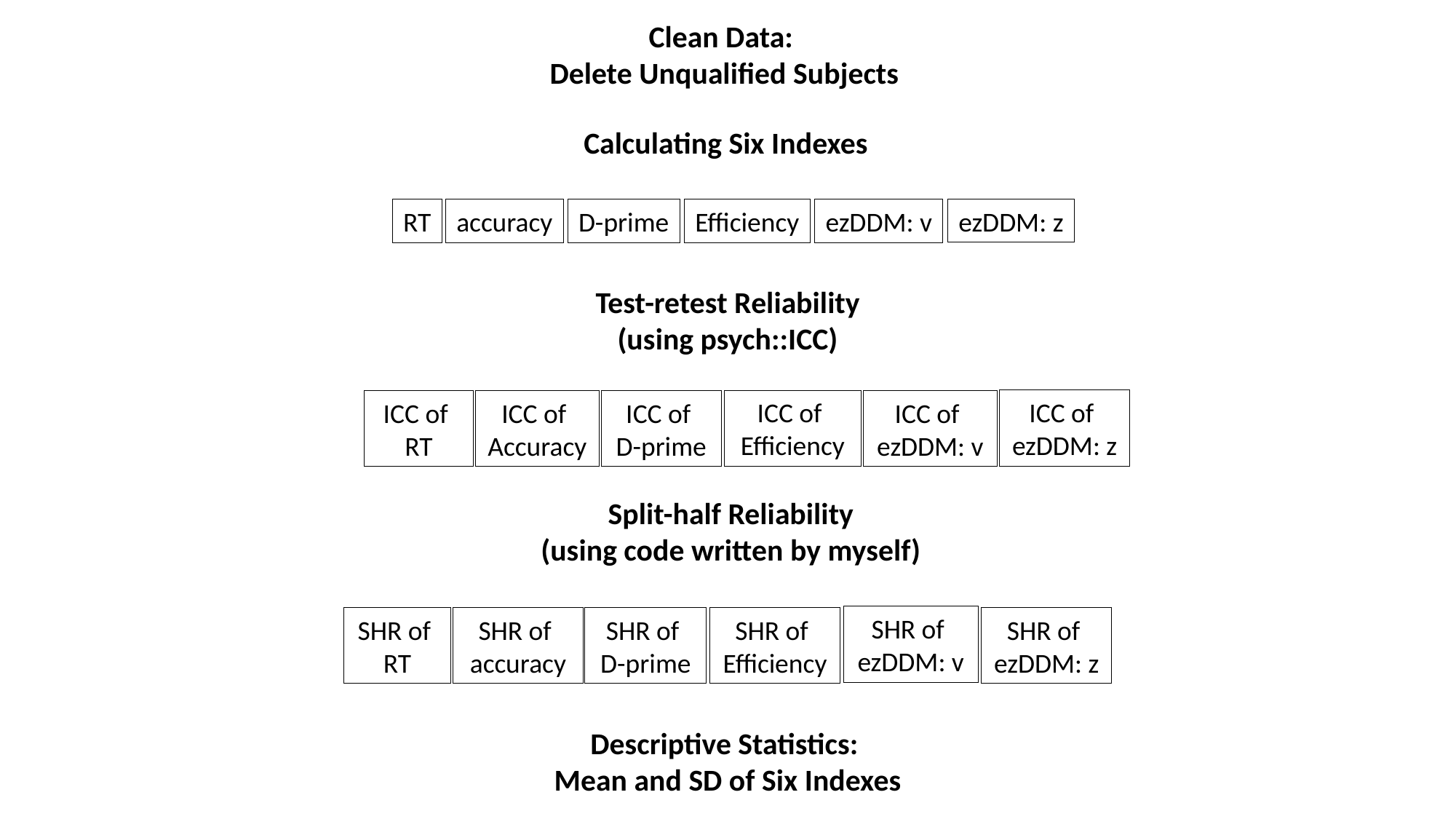

Clean Data:
Delete Unqualified Subjects
Calculating Six Indexes
ezDDM: z
RT
accuracy
D-prime
Efficiency
ezDDM: v
Test-retest Reliability
(using psych::ICC)
ICC of
ezDDM: z
ICC of
Efficiency
ICC of
ezDDM: v
ICC of
RT
ICC of
Accuracy
ICC of
D-prime
Split-half Reliability
(using code written by myself)
SHR of
ezDDM: v
SHR of
Efficiency
SHR of
ezDDM: z
SHR of
D-prime
SHR of
RT
SHR of
accuracy
Descriptive Statistics:
Mean and SD of Six Indexes